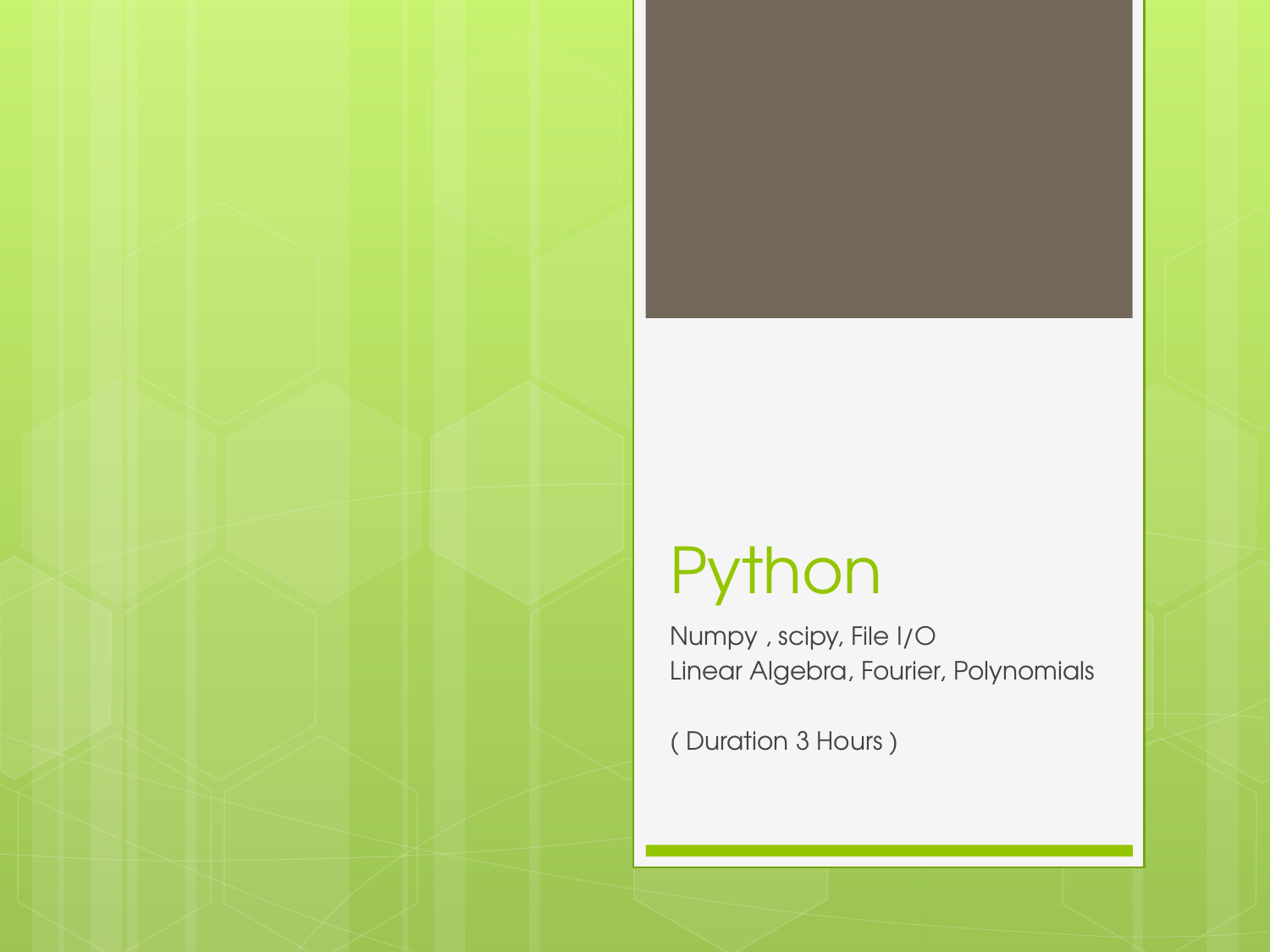

# Python
Numpy , scipy, File I/O
Linear Algebra, Fourier, Polynomials

( Duration 3 Hours )